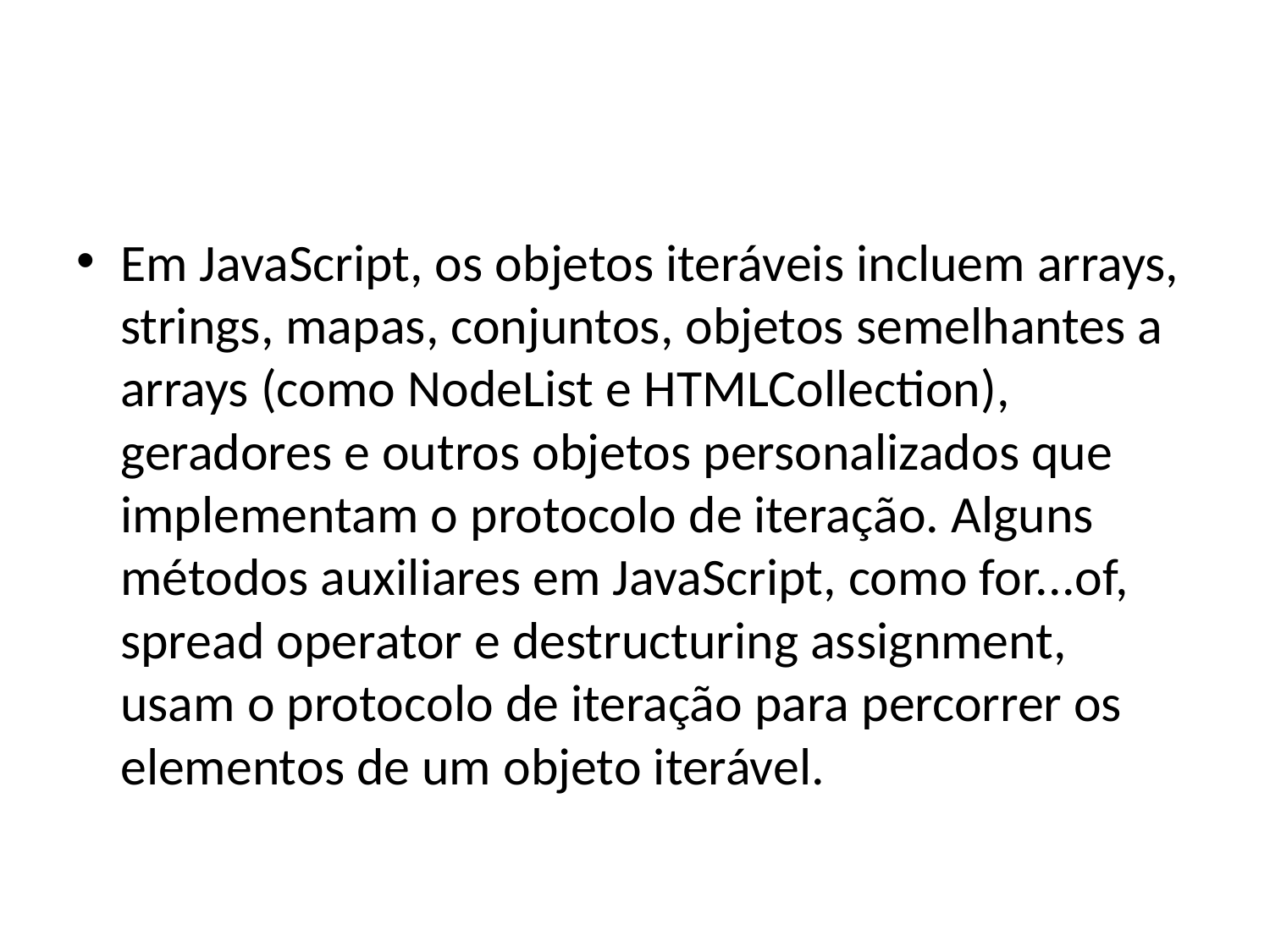

#
Em JavaScript, os objetos iteráveis incluem arrays, strings, mapas, conjuntos, objetos semelhantes a arrays (como NodeList e HTMLCollection), geradores e outros objetos personalizados que implementam o protocolo de iteração. Alguns métodos auxiliares em JavaScript, como for...of, spread operator e destructuring assignment, usam o protocolo de iteração para percorrer os elementos de um objeto iterável.